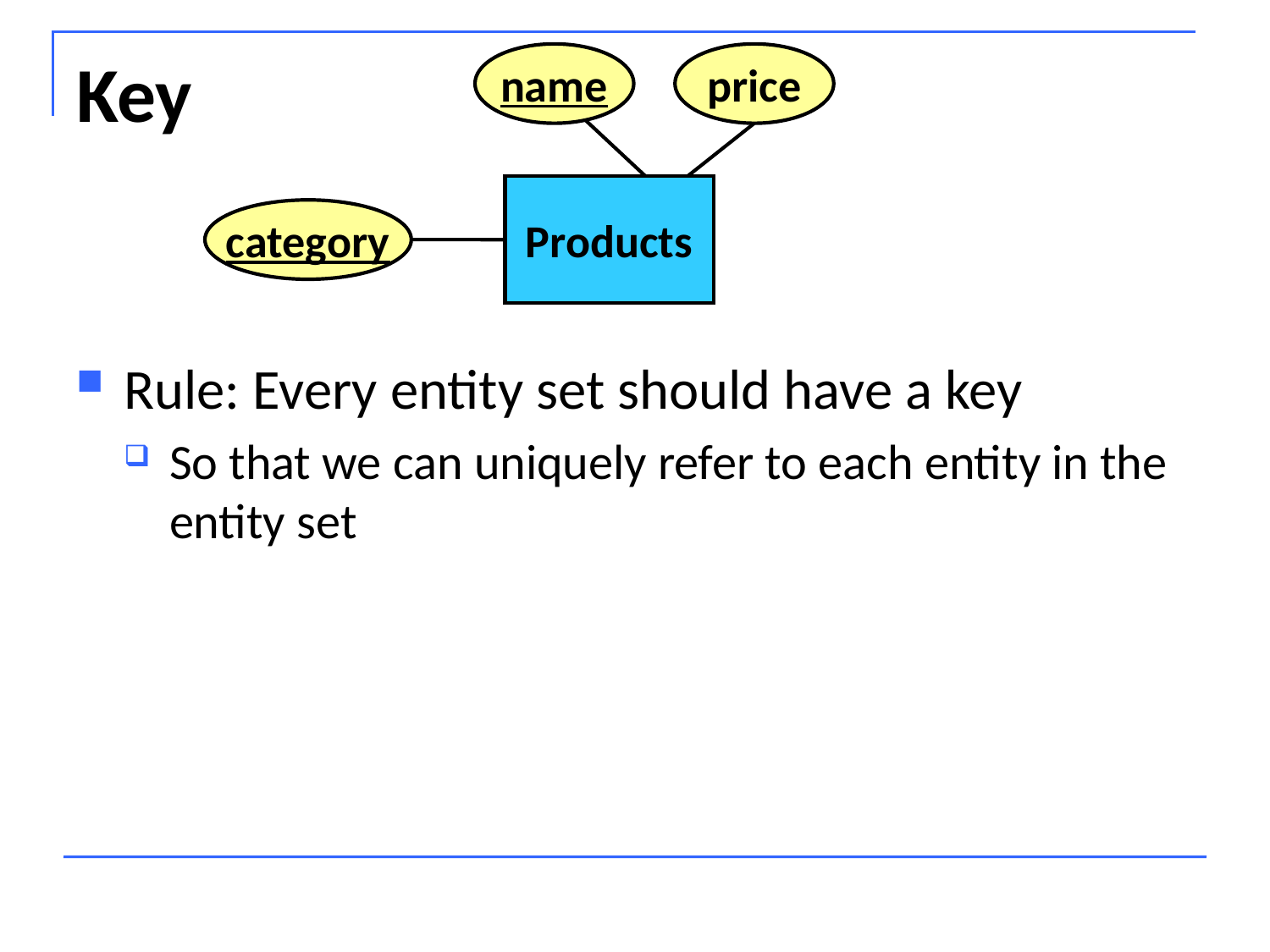

# Key
name
price

Products
category

Rule: Every entity set should have a key
So that we can uniquely refer to each entity in the entity set